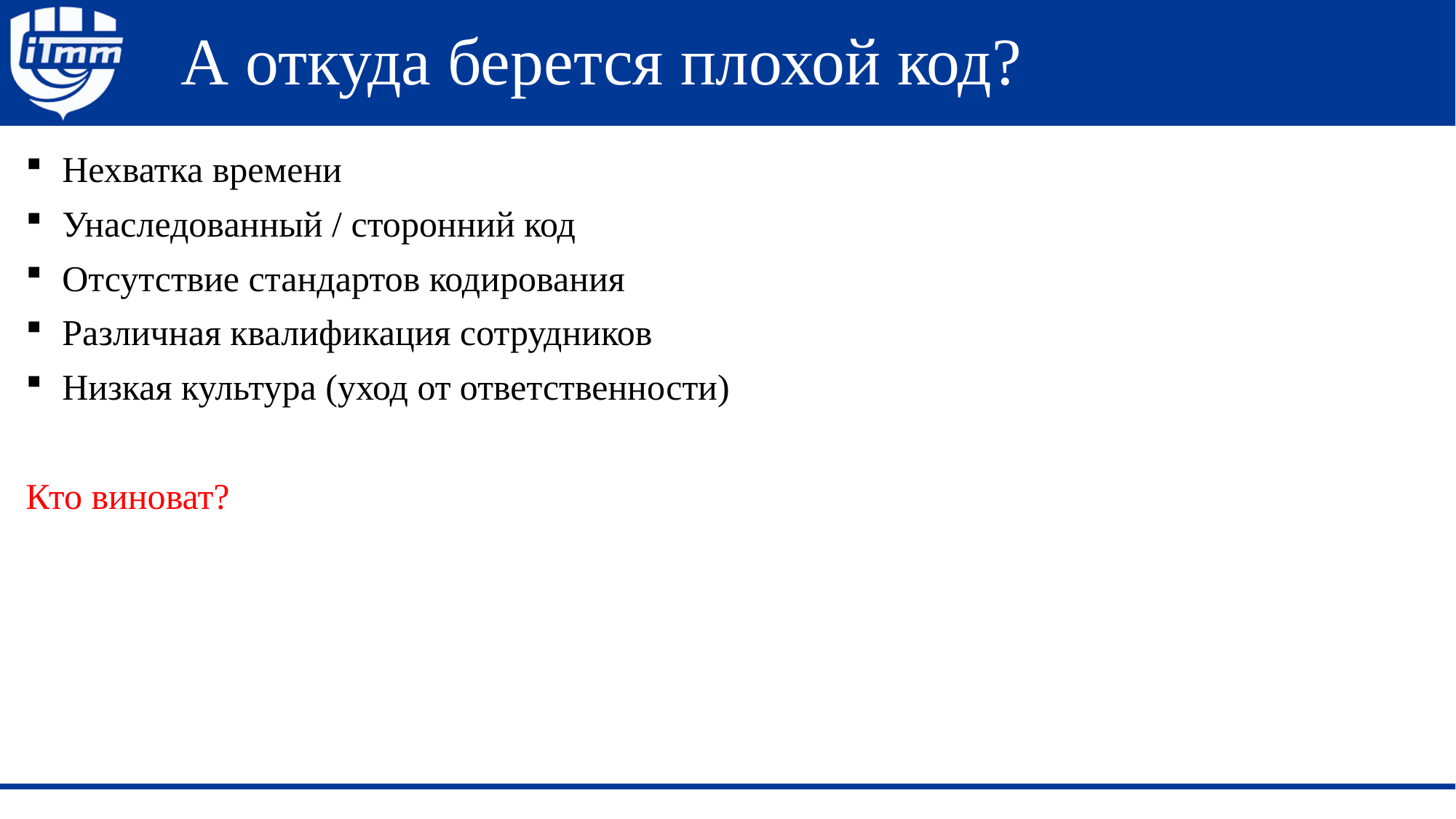

# А откуда берется плохой код?
 Нехватка времени
 Унаследованный / сторонний код
 Отсутствие стандартов кодирования
 Различная квалификация сотрудников
 Низкая культура (уход от ответственности)

Кто виноват?